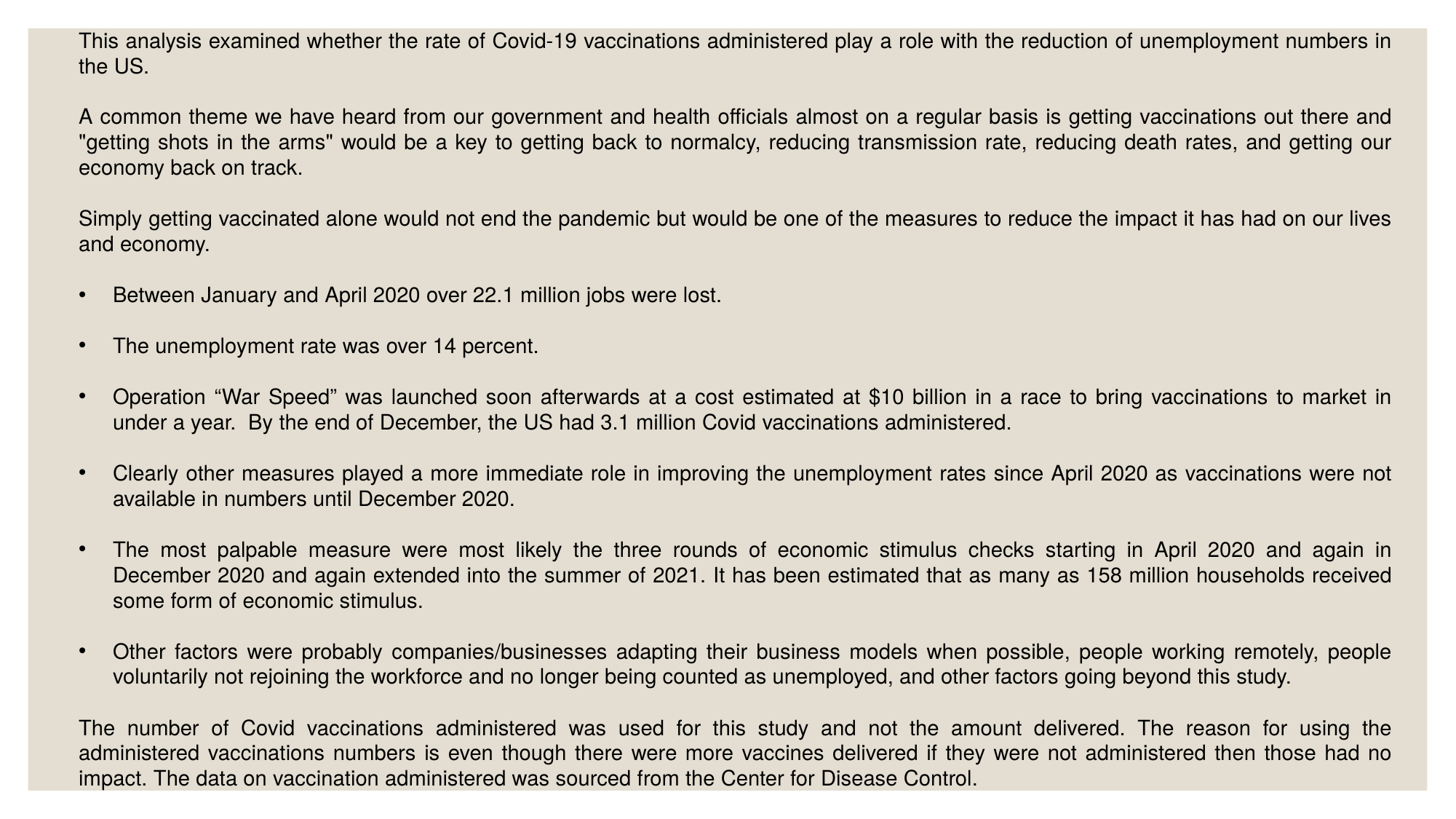

This analysis examined whether the rate of Covid-19 vaccinations administered play a role with the reduction of unemployment numbers in the US.

A common theme we have heard from our government and health officials almost on a regular basis is getting vaccinations out there and "getting shots in the arms" would be a key to getting back to normalcy, reducing transmission rate, reducing death rates, and getting our economy back on track.

Simply getting vaccinated alone would not end the pandemic but would be one of the measures to reduce the impact it has had on our lives and economy.

Between January and April 2020 over 22.1 million jobs were lost.

The unemployment rate was over 14 percent.

Operation “War Speed” was launched soon afterwards at a cost estimated at $10 billion in a race to bring vaccinations to market in under a year.  By the end of December, the US had 3.1 million Covid vaccinations administered.

Clearly other measures played a more immediate role in improving the unemployment rates since April 2020 as vaccinations were not available in numbers until December 2020.

The most palpable measure were most likely the three rounds of economic stimulus checks starting in April 2020 and again in December 2020 and again extended into the summer of 2021. It has been estimated that as many as 158 million households received some form of economic stimulus.

Other factors were probably companies/businesses adapting their business models when possible, people working remotely, people voluntarily not rejoining the workforce and no longer being counted as unemployed, and other factors going beyond this study.

The number of Covid vaccinations administered was used for this study and not the amount delivered. The reason for using the administered vaccinations numbers is even though there were more vaccines delivered if they were not administered then those had no impact. The data on vaccination administered was sourced from the Center for Disease Control.